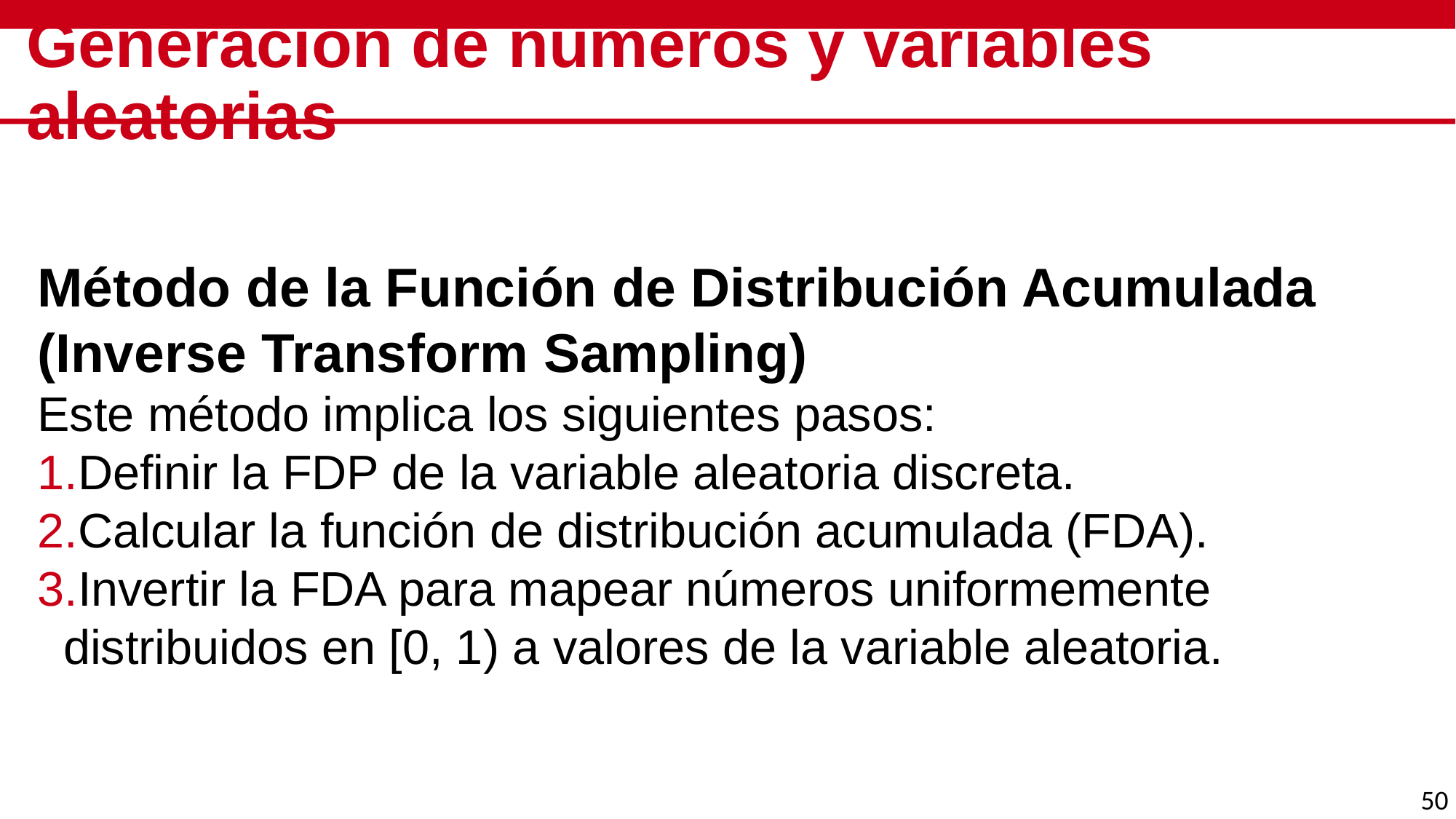

# Generación de números y variables aleatorias
Método de la Función de Distribución Acumulada
(Inverse Transform Sampling)
Este método implica los siguientes pasos:
Definir la FDP de la variable aleatoria discreta.
Calcular la función de distribución acumulada (FDA).
Invertir la FDA para mapear números uniformemente distribuidos en [0, 1) a valores de la variable aleatoria.
50